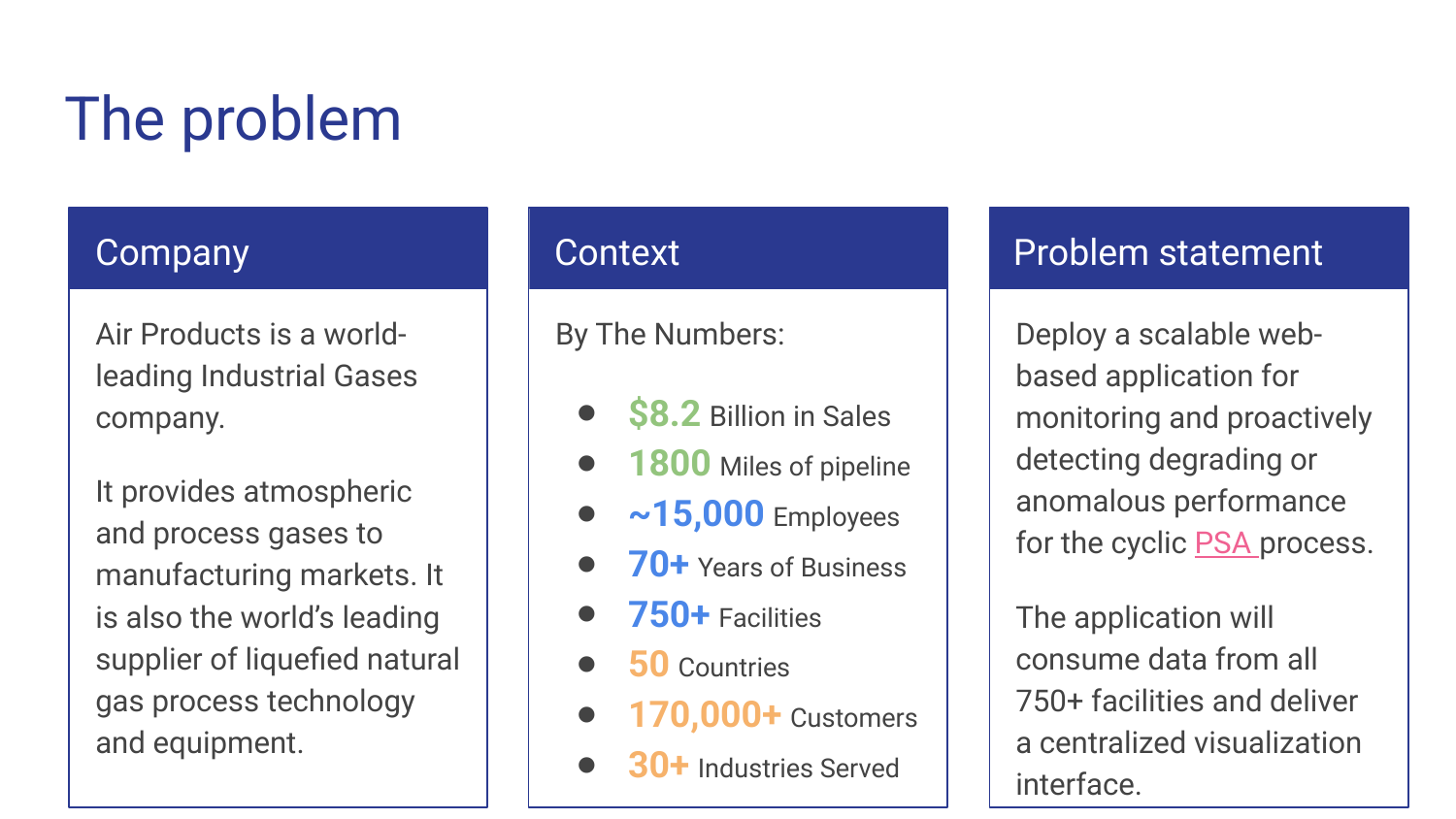

# The problem

Company
Context
Problem statement

Air Products is a world-leading Industrial Gases company.
It provides atmospheric and process gases to manufacturing markets. It is also the world’s leading supplier of liquefied natural gas process technology and equipment.
By The Numbers:
$8.2 Billion in Sales
1800 Miles of pipeline
~15,000 Employees
70+ Years of Business
750+ Facilities
50 Countries
170,000+ Customers
30+ Industries Served
Deploy a scalable web-based application for monitoring and proactively detecting degrading or anomalous performance for the cyclic PSA process.
The application will consume data from all 750+ facilities and deliver a centralized visualization interface.